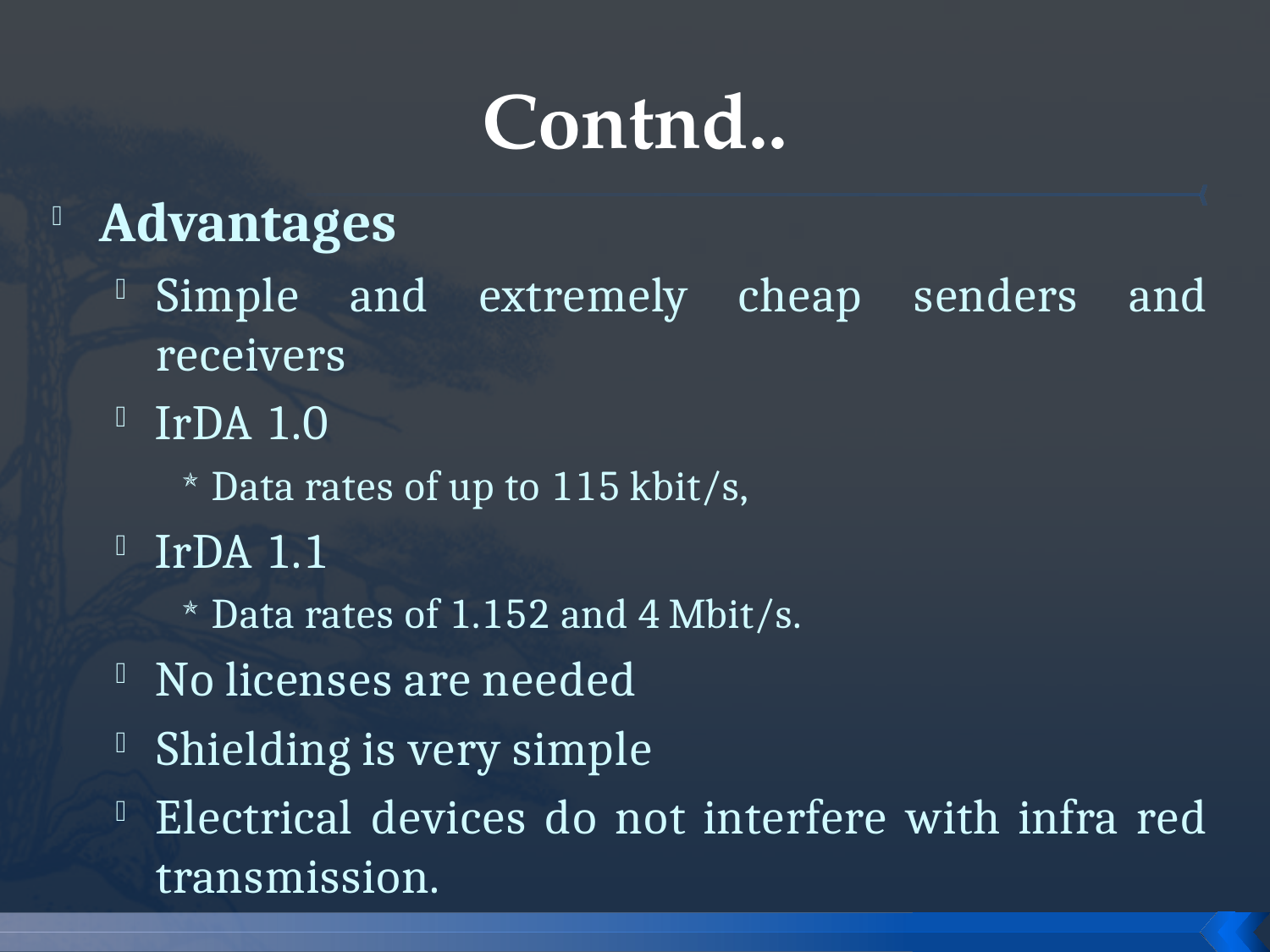

# Contnd..
Advantages
Simple and extremely cheap senders and receivers
IrDA 1.0
Data rates of up to 115 kbit/s,
IrDA 1.1
Data rates of 1.152 and 4 Mbit/s.
No licenses are needed
Shielding is very simple
Electrical devices do not interfere with infra red transmission.